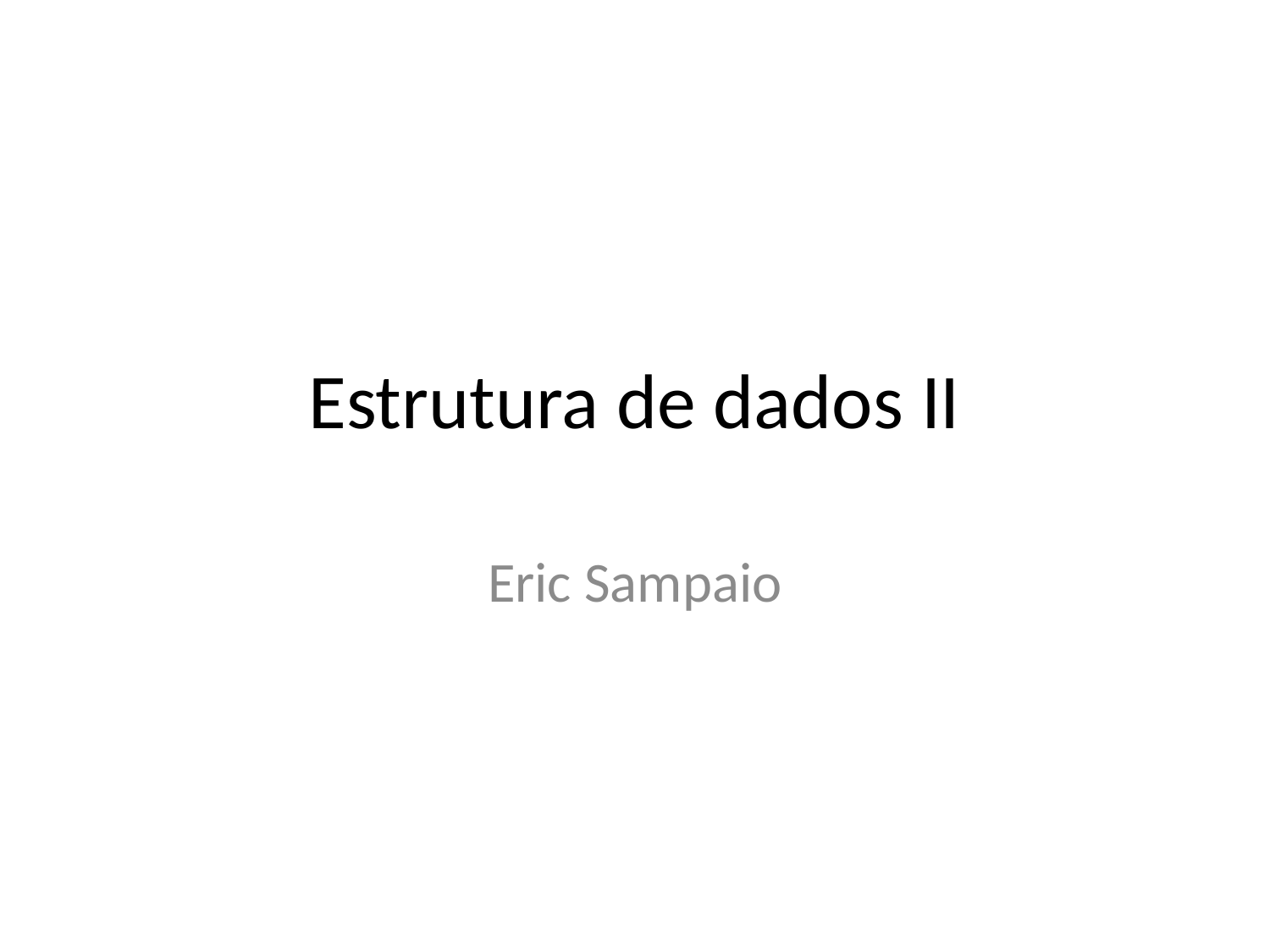

# Estrutura de dados II
Eric Sampaio